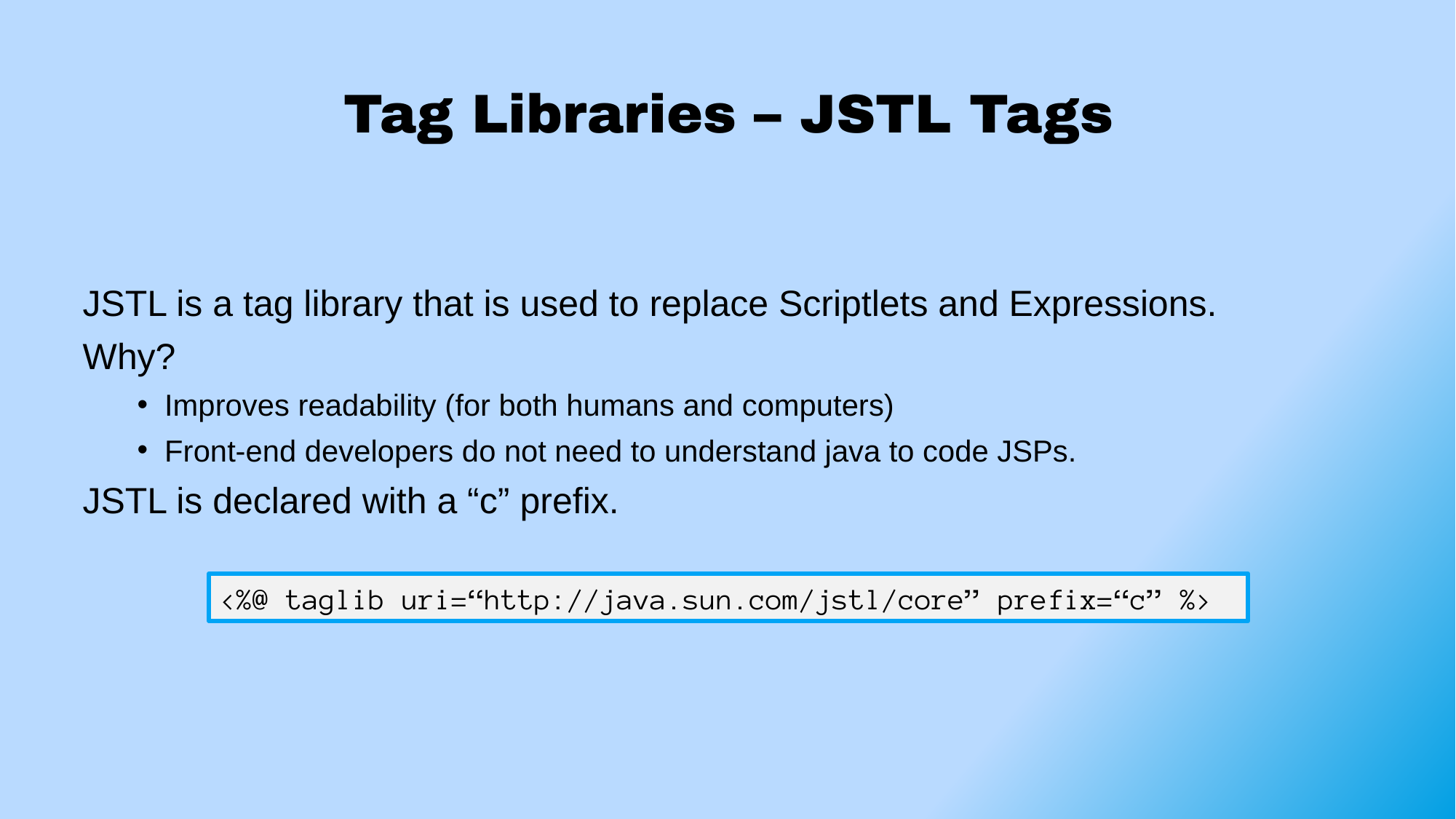

# Tag Libraries – JSTL Tags
JSTL is a tag library that is used to replace Scriptlets and Expressions.
Why?
Improves readability (for both humans and computers)
Front-end developers do not need to understand java to code JSPs.
JSTL is declared with a “c” prefix.

<%@ taglib uri=“http://java.sun.com/jstl/core” prefix=“c” %>